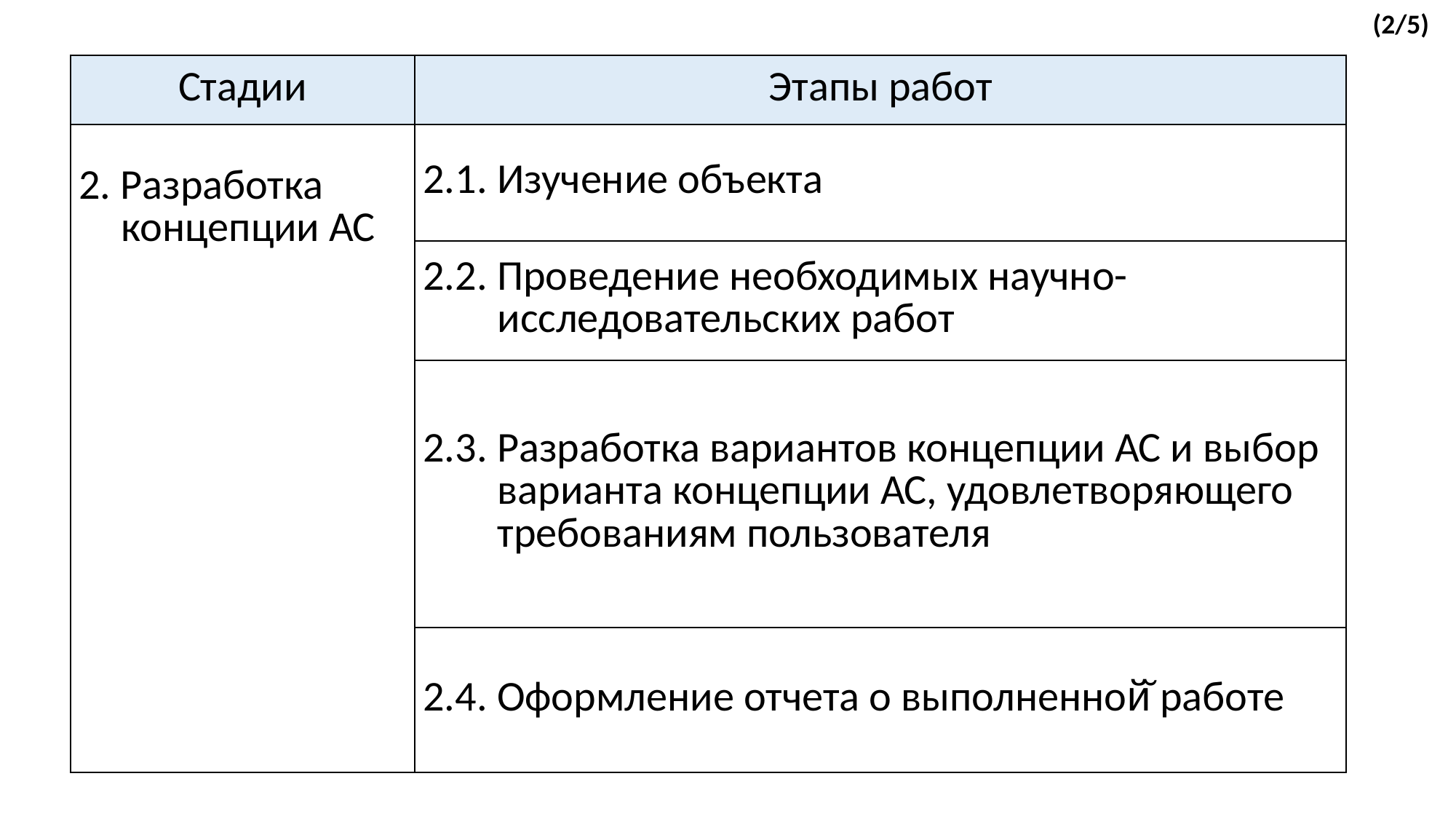

(2/5)
| Стадии | Этапы работ |
| --- | --- |
| 2. Разработка концепции АС | 2.1. Изучение объекта |
|  | 2.2. Проведение необходимых научно- исследовательских работ |
|  | 2.3. Разработка вариантов концепции АС и выбор варианта концепции АС, удовлетворяющего требованиям пользователя |
|  | 2.4. Оформление отчета о выполненной̆ работе |